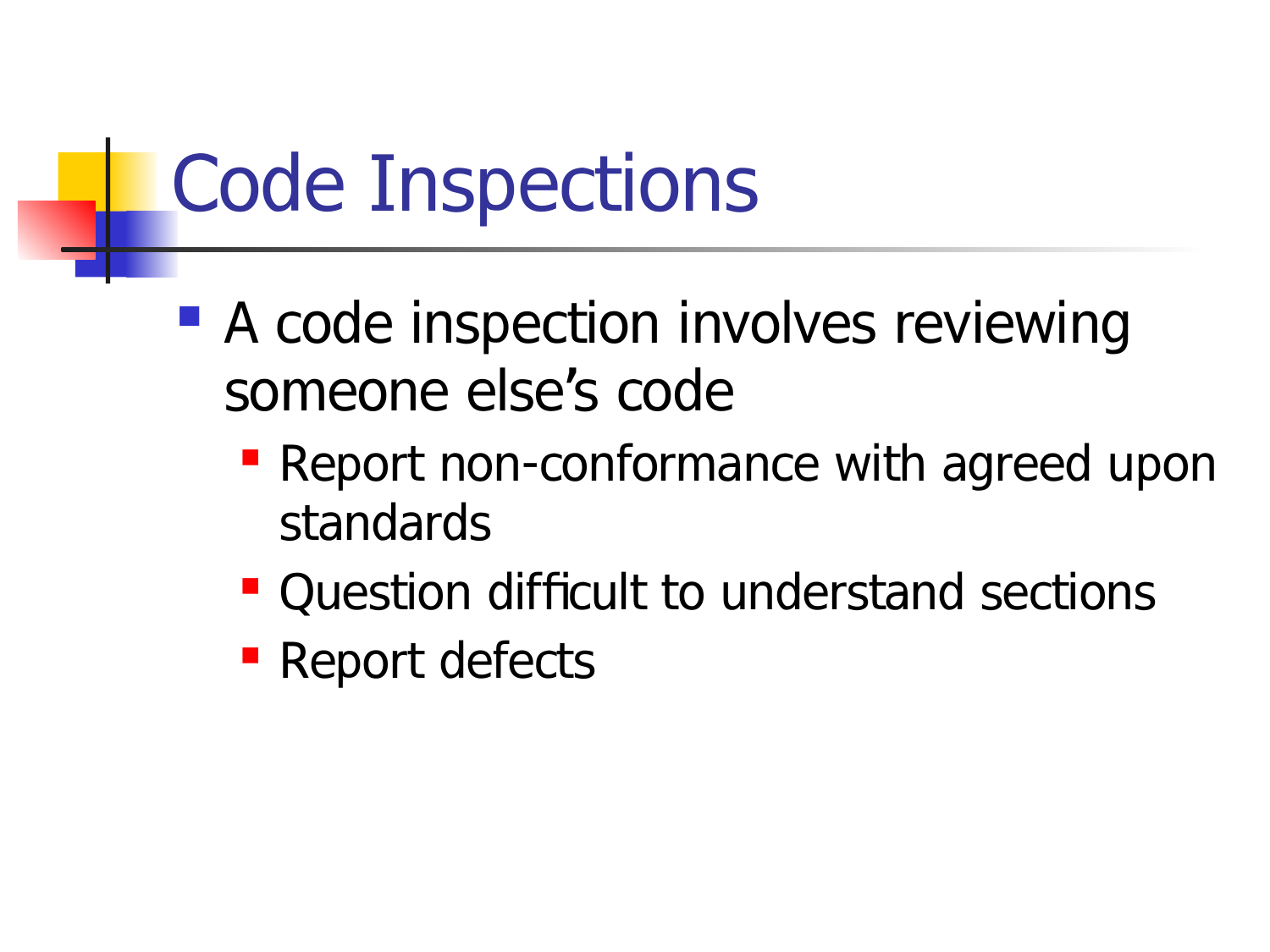

# Code Inspections
A code inspection involves reviewing someone else’s code
Report non-conformance with agreed upon standards
Question difficult to understand sections
Report defects